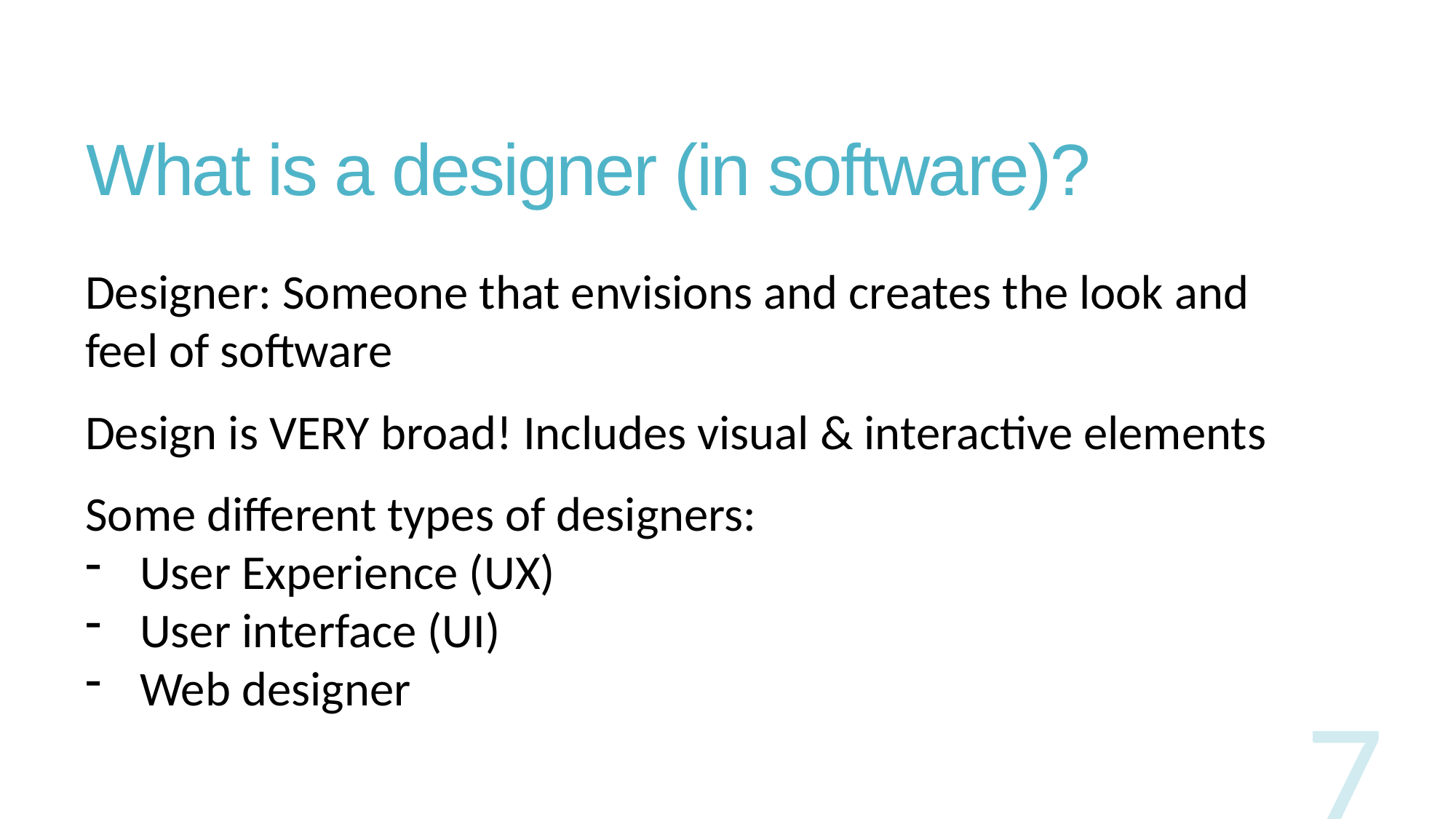

# What is a designer (in software)?
Designer: Someone that envisions and creates the look and feel of software
Design is VERY broad! Includes visual & interactive elements
Some different types of designers:
User Experience (UX)
User interface (UI)
Web designer
7